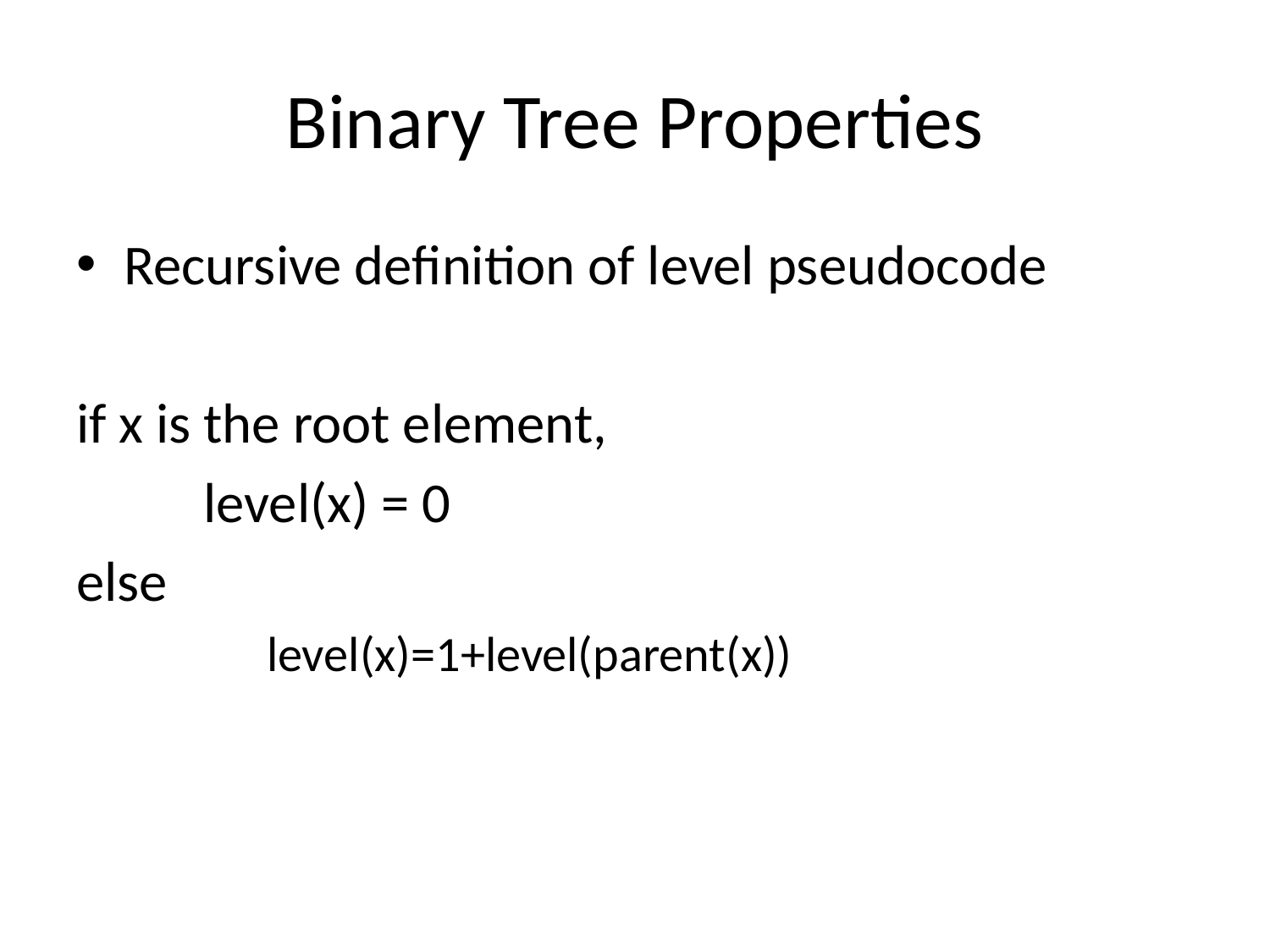

# Binary Tree Properties
Recursive definition of level pseudocode

if x is the root element,
	level(x) = 0
else
	level(x)=1+level(parent(x))